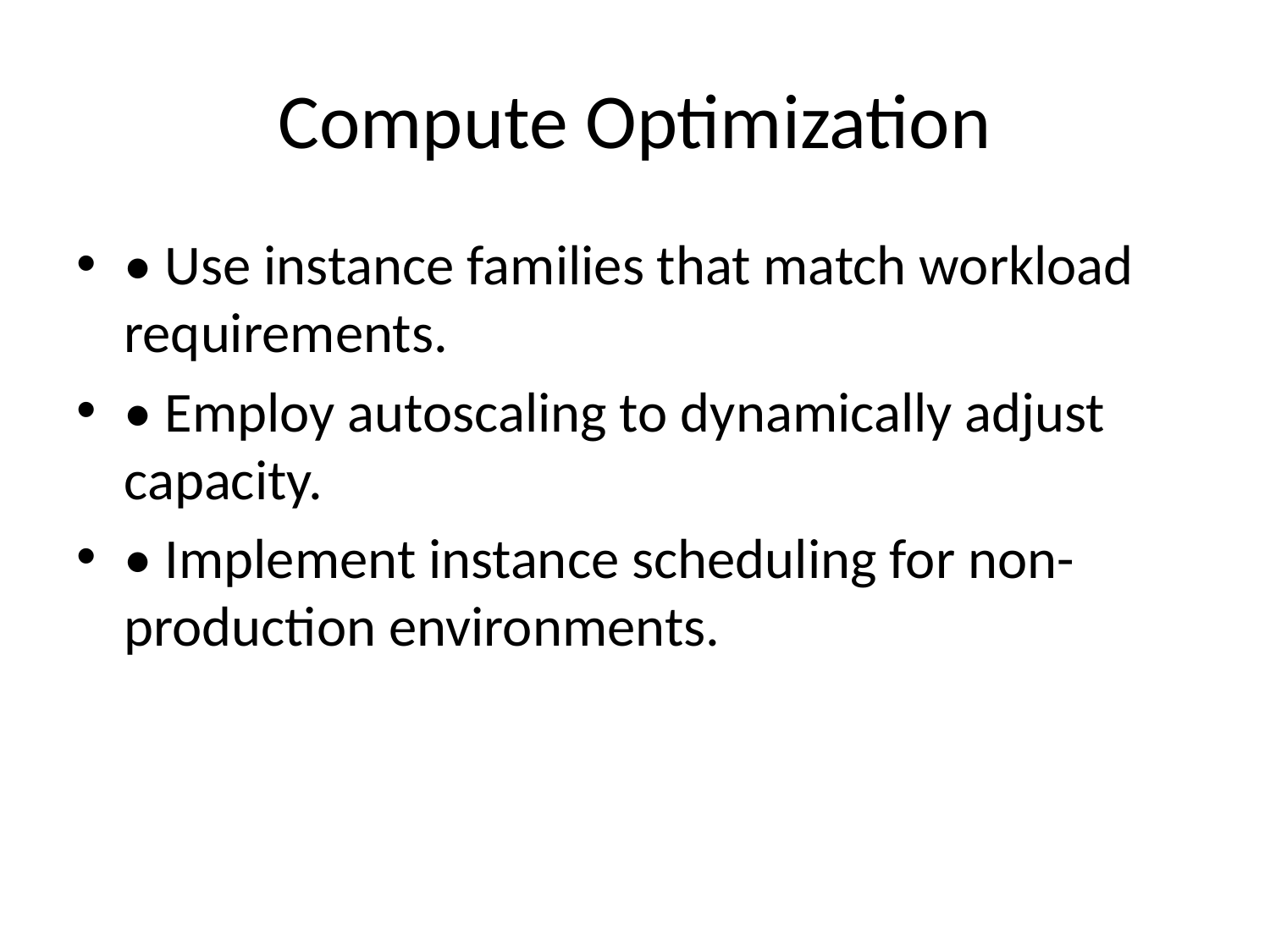

# Compute Optimization
• Use instance families that match workload requirements.
• Employ autoscaling to dynamically adjust capacity.
• Implement instance scheduling for non-production environments.